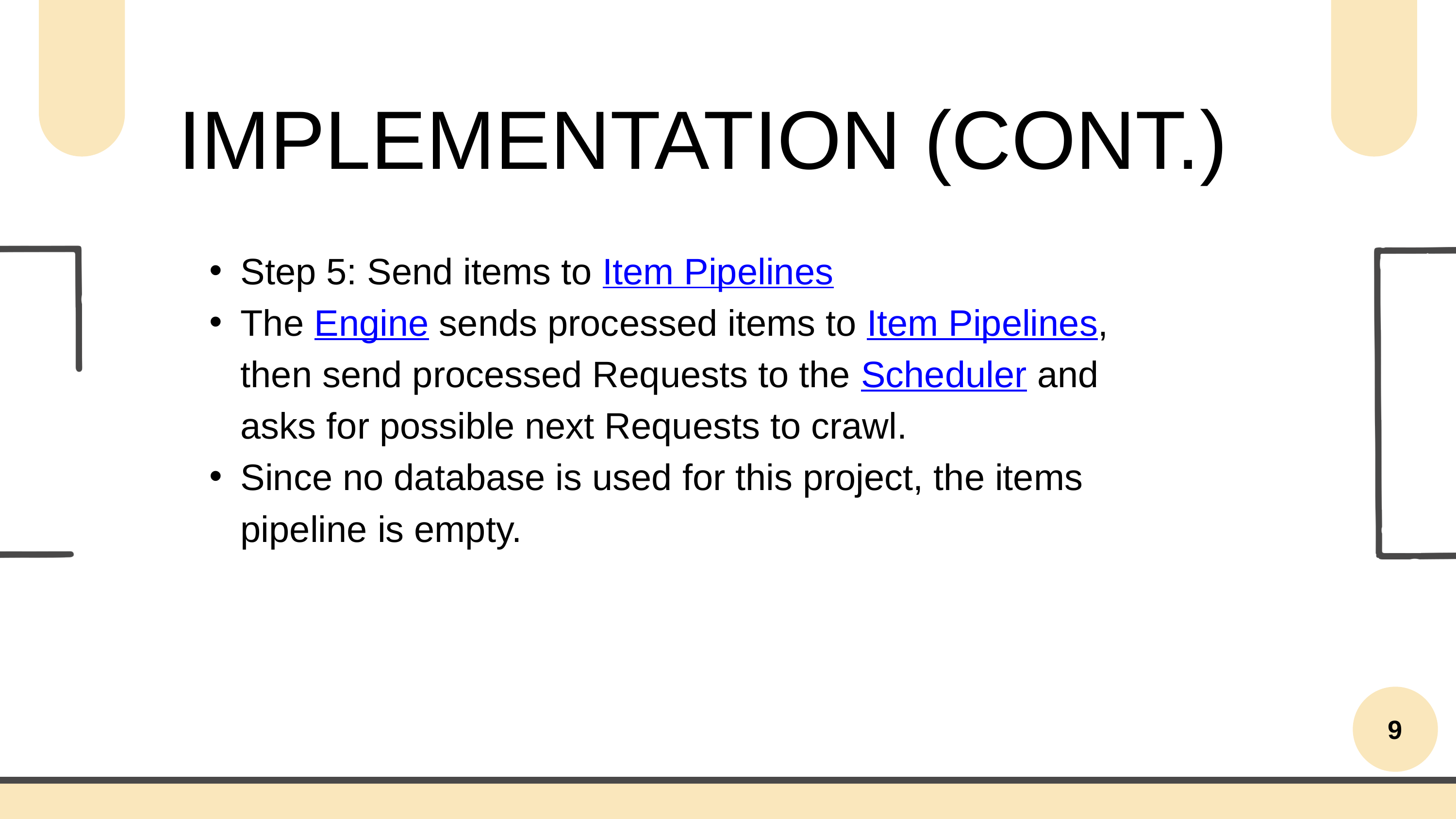

IMPLEMENTATION (CONT.)
Step 5: Send items to Item Pipelines
The Engine sends processed items to Item Pipelines, then send processed Requests to the Scheduler and asks for possible next Requests to crawl.
Since no database is used for this project, the items pipeline is empty.

9